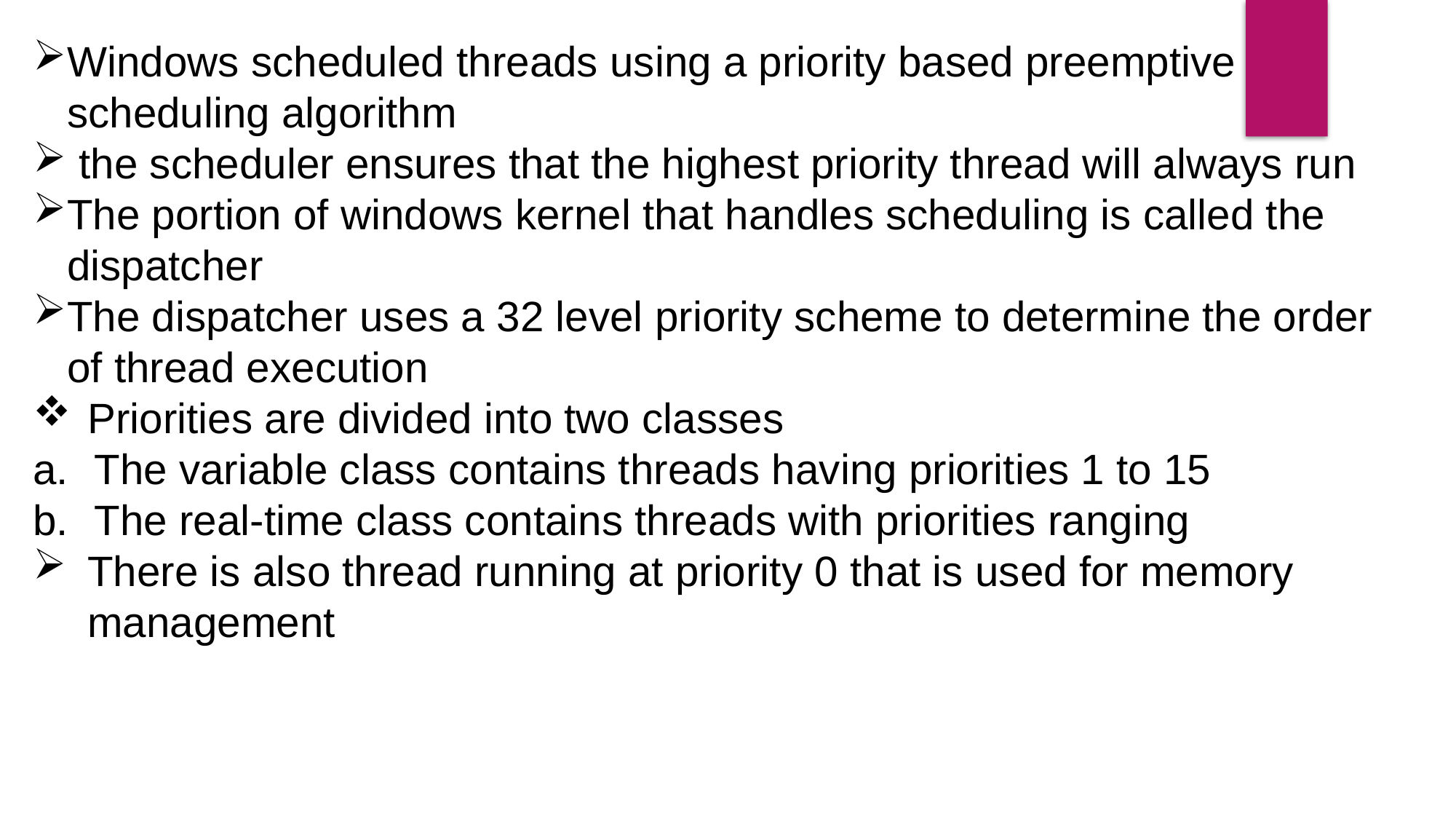

Windows scheduled threads using a priority based preemptive scheduling algorithm
 the scheduler ensures that the highest priority thread will always run
The portion of windows kernel that handles scheduling is called the dispatcher
The dispatcher uses a 32 level priority scheme to determine the order of thread execution
Priorities are divided into two classes
The variable class contains threads having priorities 1 to 15
The real-time class contains threads with priorities ranging
There is also thread running at priority 0 that is used for memory management